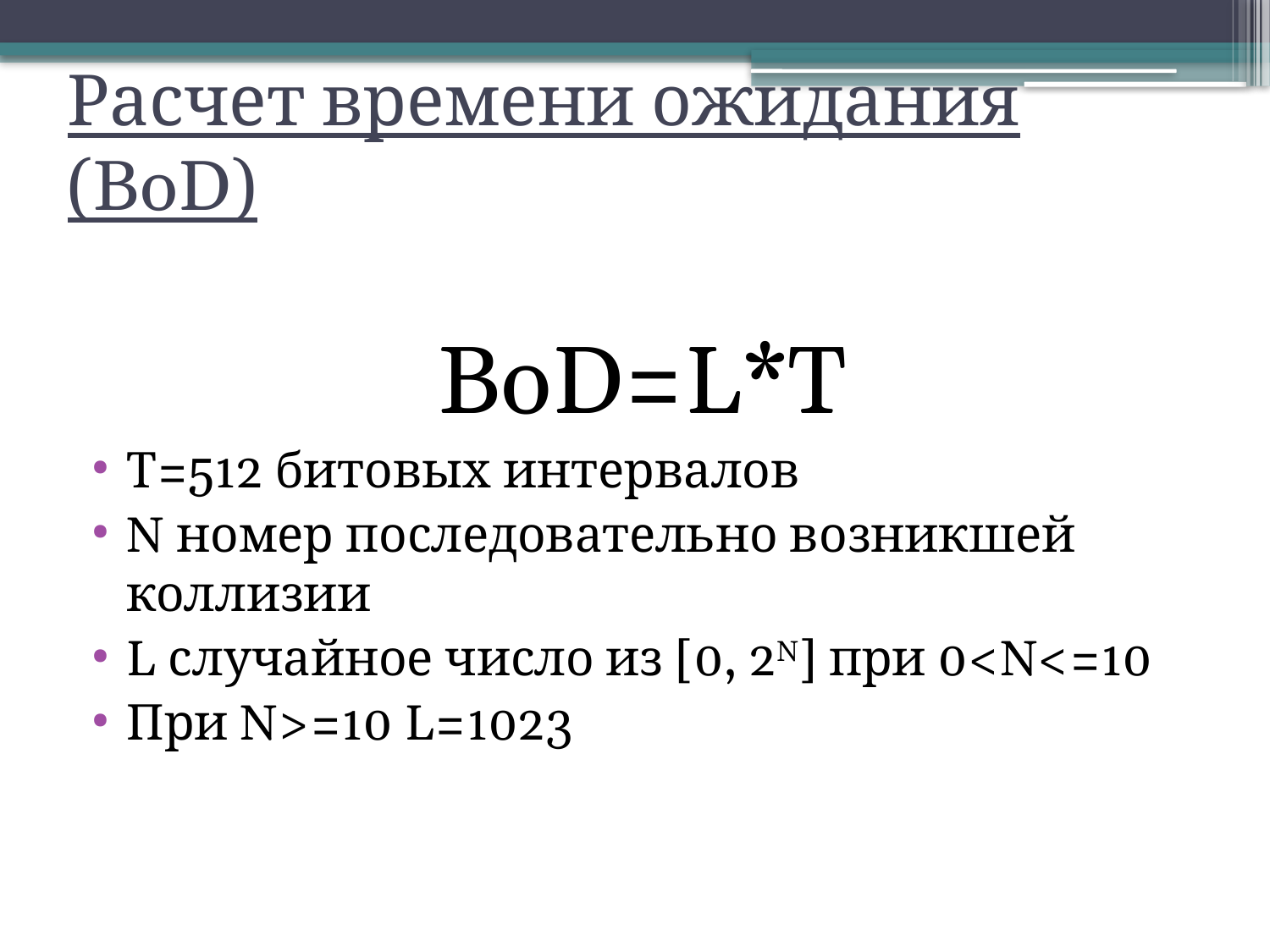

# Расчет времени ожидания (BoD)
BoD=L*T
Т=512 битовых интервалов
N номер последовательно возникшей коллизии
L случайное число из [0, 2N] при 0<N<=10
При N>=10 L=1023